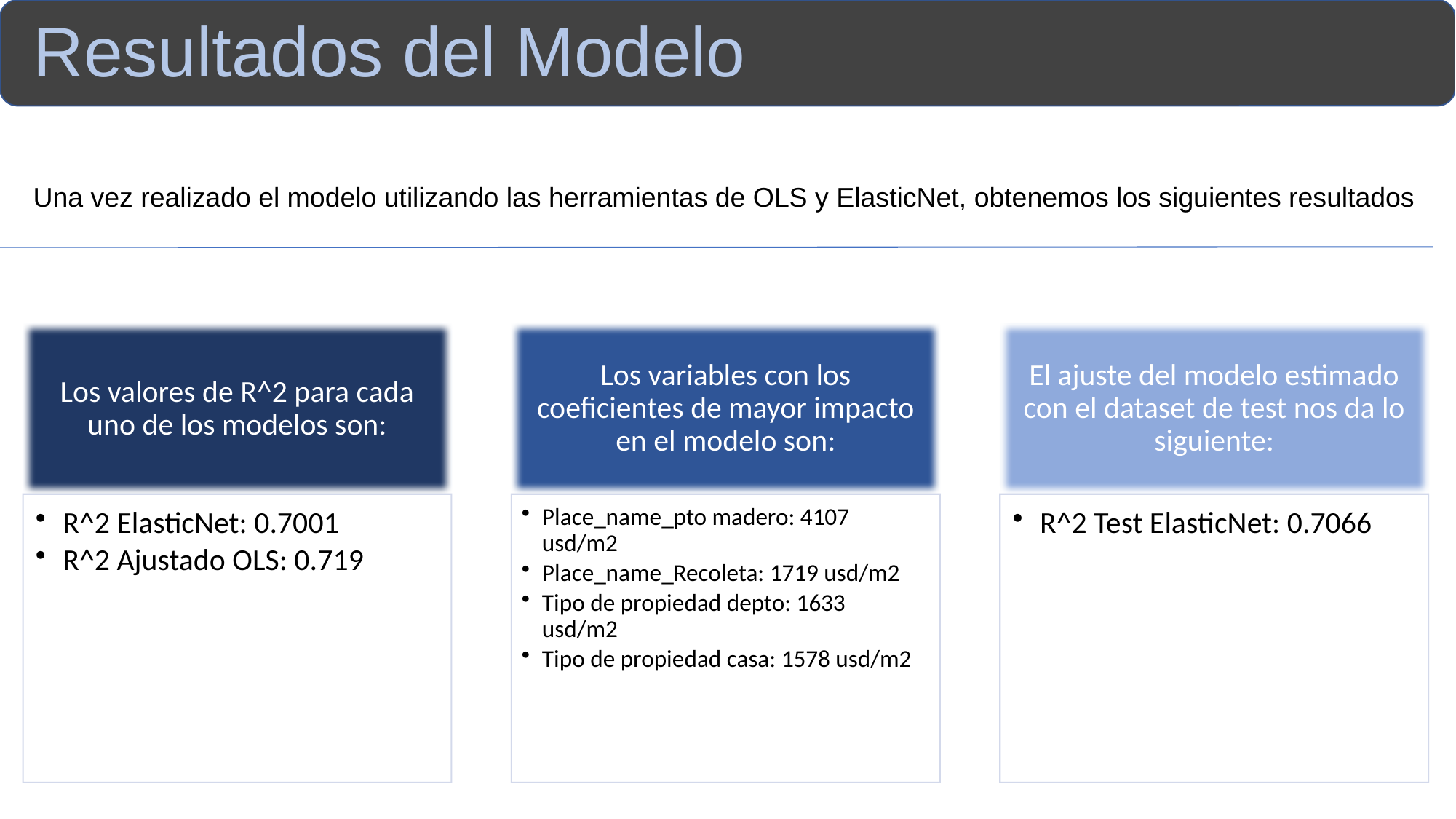

# Resultados del Modelo
Una vez realizado el modelo utilizando las herramientas de OLS y ElasticNet, obtenemos los siguientes resultados
Los valores de R^2 para cada uno de los modelos son:
R^2 ElasticNet: 0.7001
R^2 Ajustado OLS: 0.719
Los variables con los coeficientes de mayor impacto en el modelo son:
Place_name_pto madero: 4107 usd/m2
Place_name_Recoleta: 1719 usd/m2
Tipo de propiedad depto: 1633 usd/m2
Tipo de propiedad casa: 1578 usd/m2
El ajuste del modelo estimado con el dataset de test nos da lo siguiente:
R^2 Test ElasticNet: 0.7066